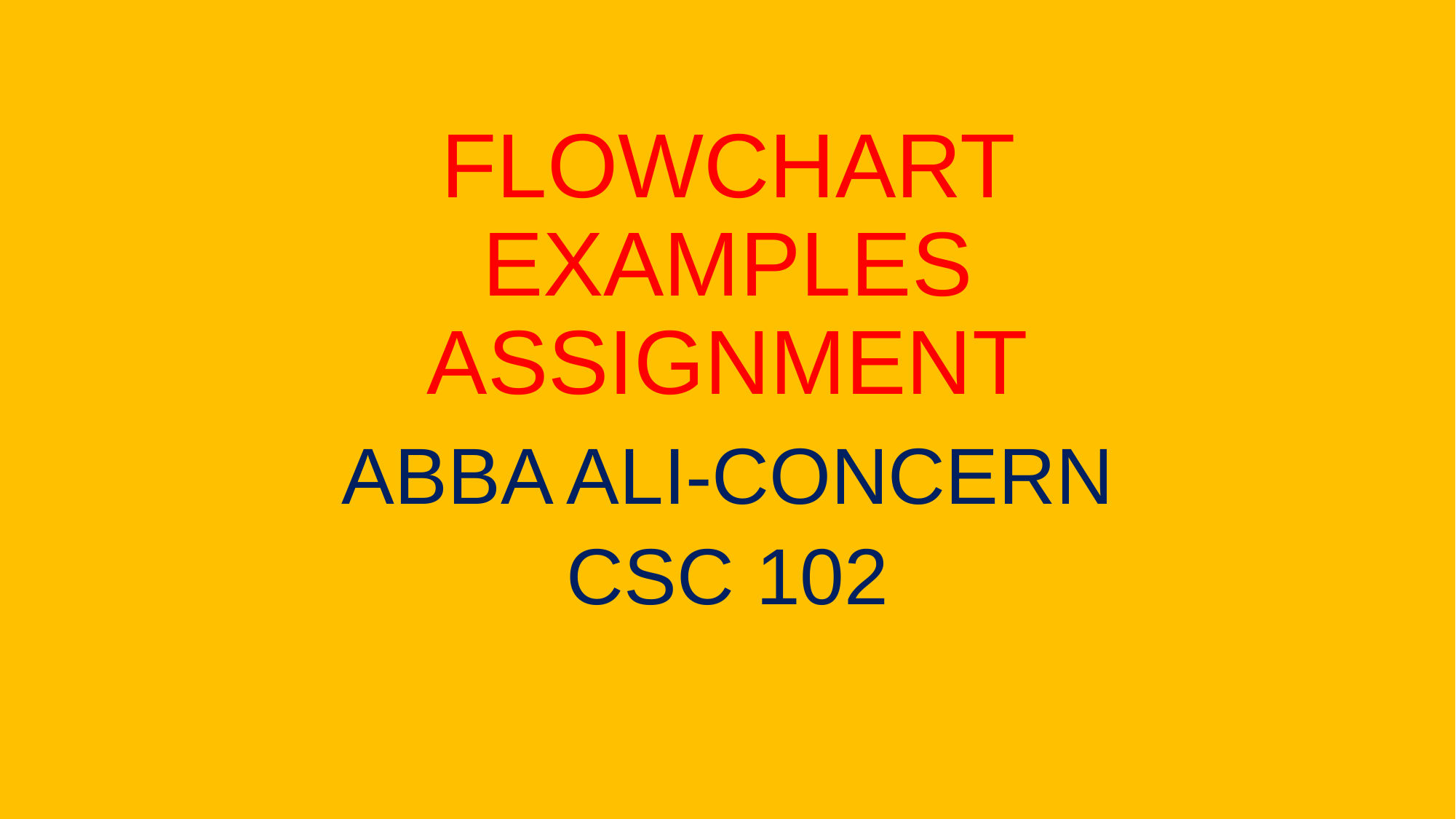

# FLOWCHART EXAMPLES ASSIGNMENT
ABBA ALI-CONCERN
CSC 102